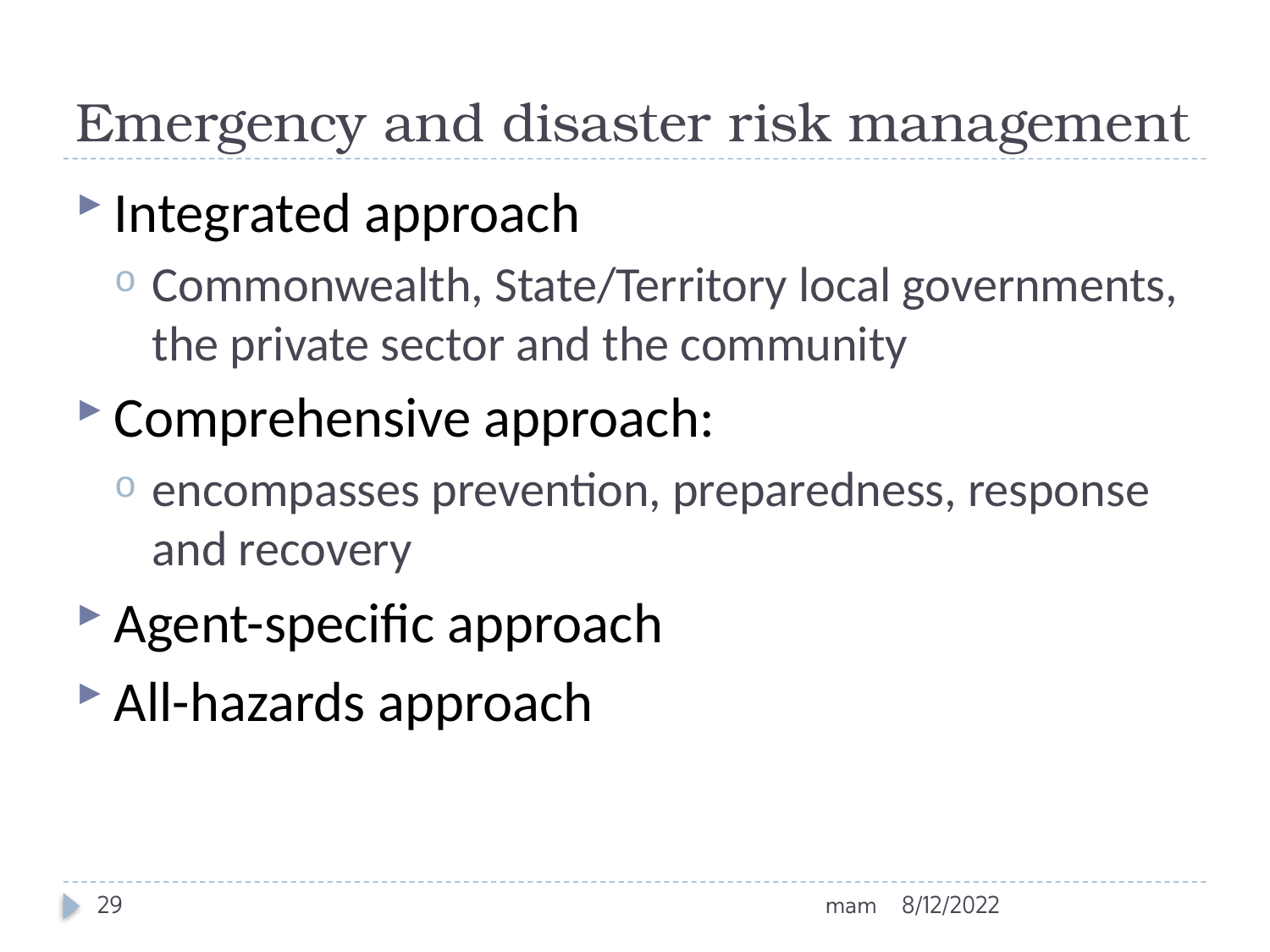

# Emergency and disaster risk management
Integrated approach
Commonwealth, State/Territory local governments, the private sector and the community
Comprehensive approach:
encompasses prevention, preparedness, response and recovery
Agent-specific approach
All-hazards approach
29
mam
8/12/2022